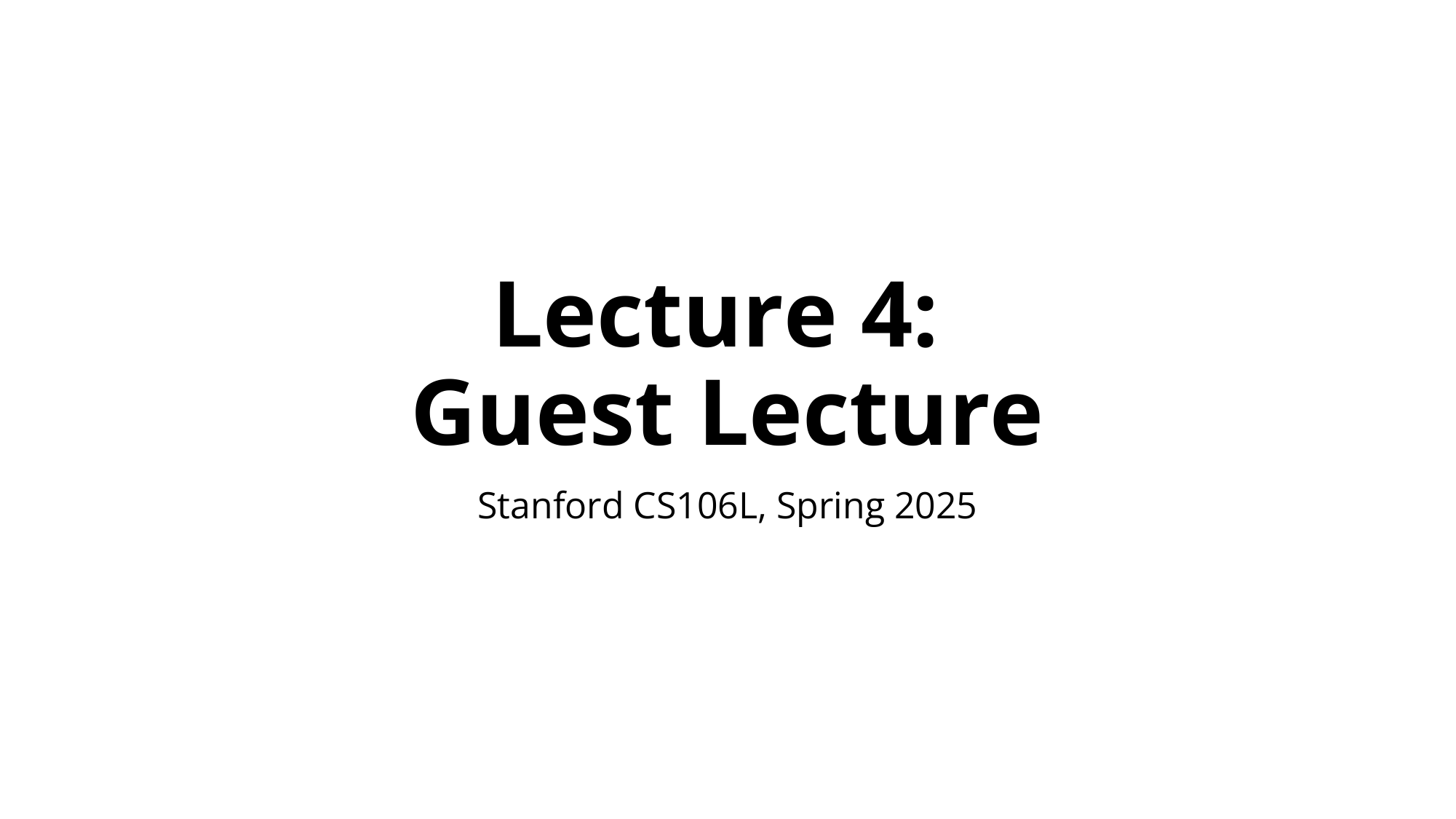

# Lecture 4: Guest Lecture
Stanford CS106L, Spring 2025